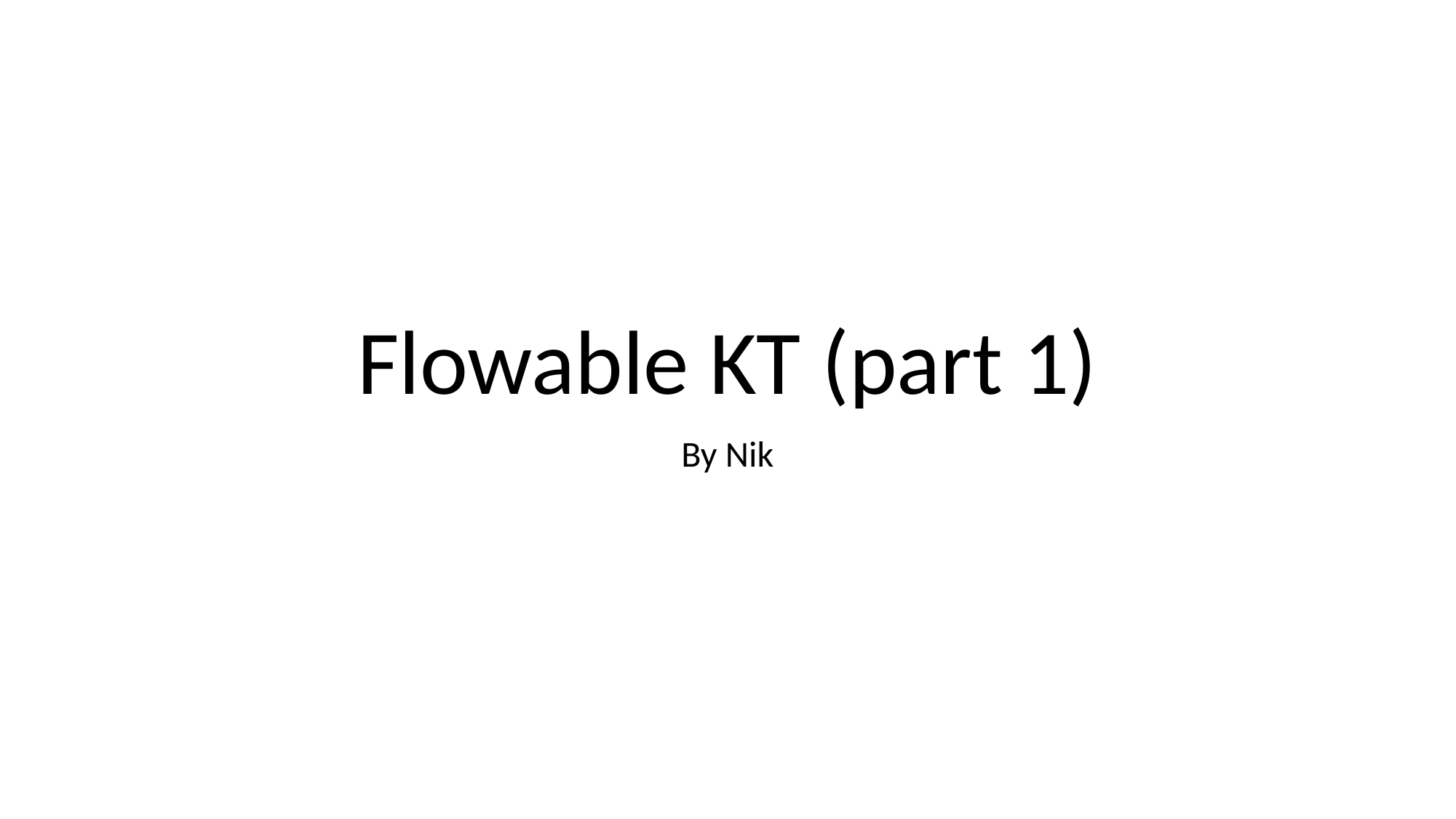

# Flowable KT (part 1)
By Nik